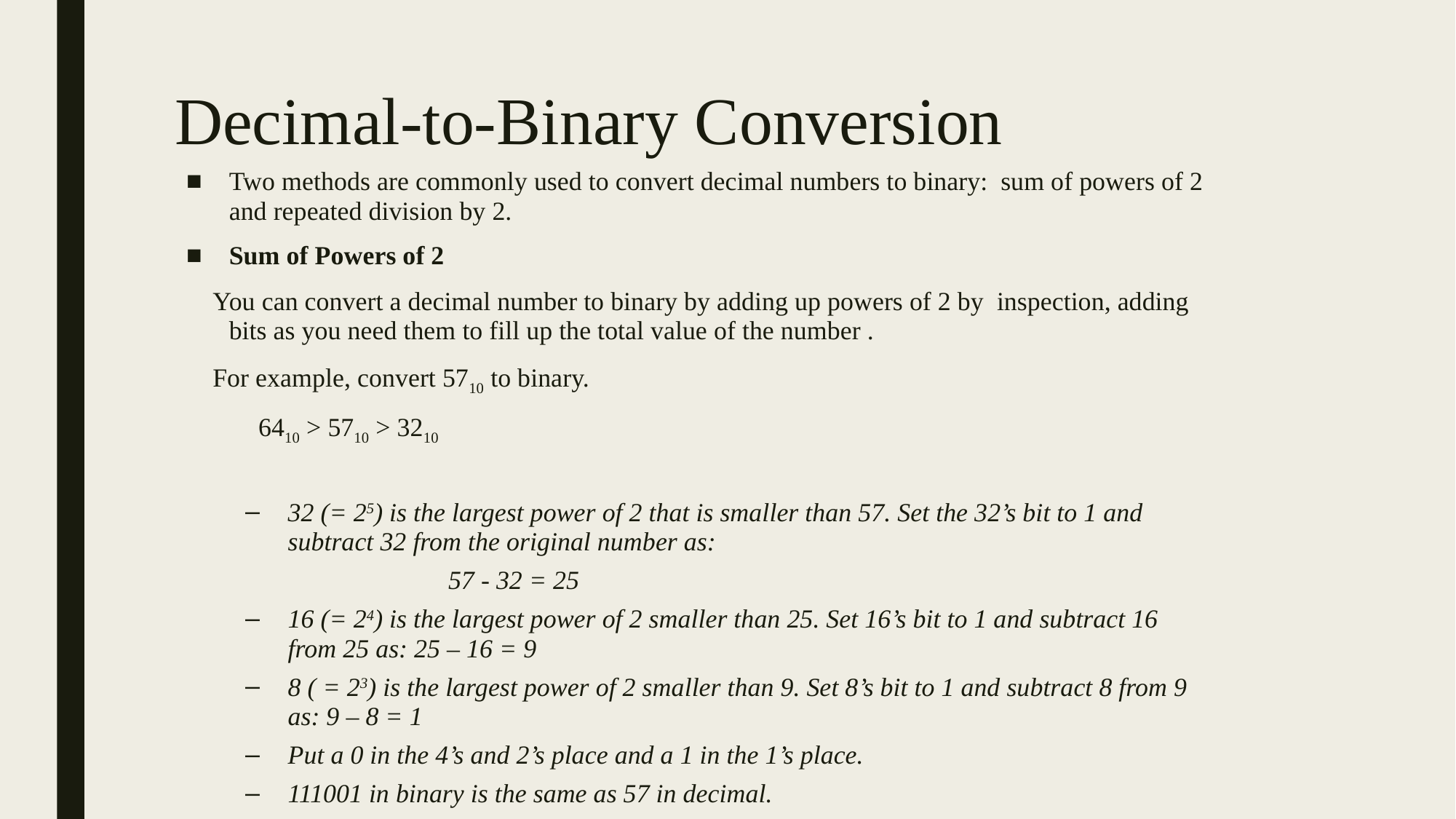

# Decimal-to-Binary Conversion
Two methods are commonly used to convert decimal numbers to binary:  sum of powers of 2 and repeated division by 2.
Sum of Powers of 2
    You can convert a decimal number to binary by adding up powers of 2 by  inspection, adding bits as you need them to fill up the total value of the number .
    For example, convert 5710 to binary.
           6410 > 5710 > 3210

32 (= 25) is the largest power of 2 that is smaller than 57. Set the 32’s bit to 1 and subtract 32 from the original number as:
                               57 - 32 = 25
16 (= 24) is the largest power of 2 smaller than 25. Set 16’s bit to 1 and subtract 16 from 25 as: 25 – 16 = 9
8 ( = 23) is the largest power of 2 smaller than 9. Set 8’s bit to 1 and subtract 8 from 9 as: 9 – 8 = 1
Put a 0 in the 4’s and 2’s place and a 1 in the 1’s place.
111001 in binary is the same as 57 in decimal.